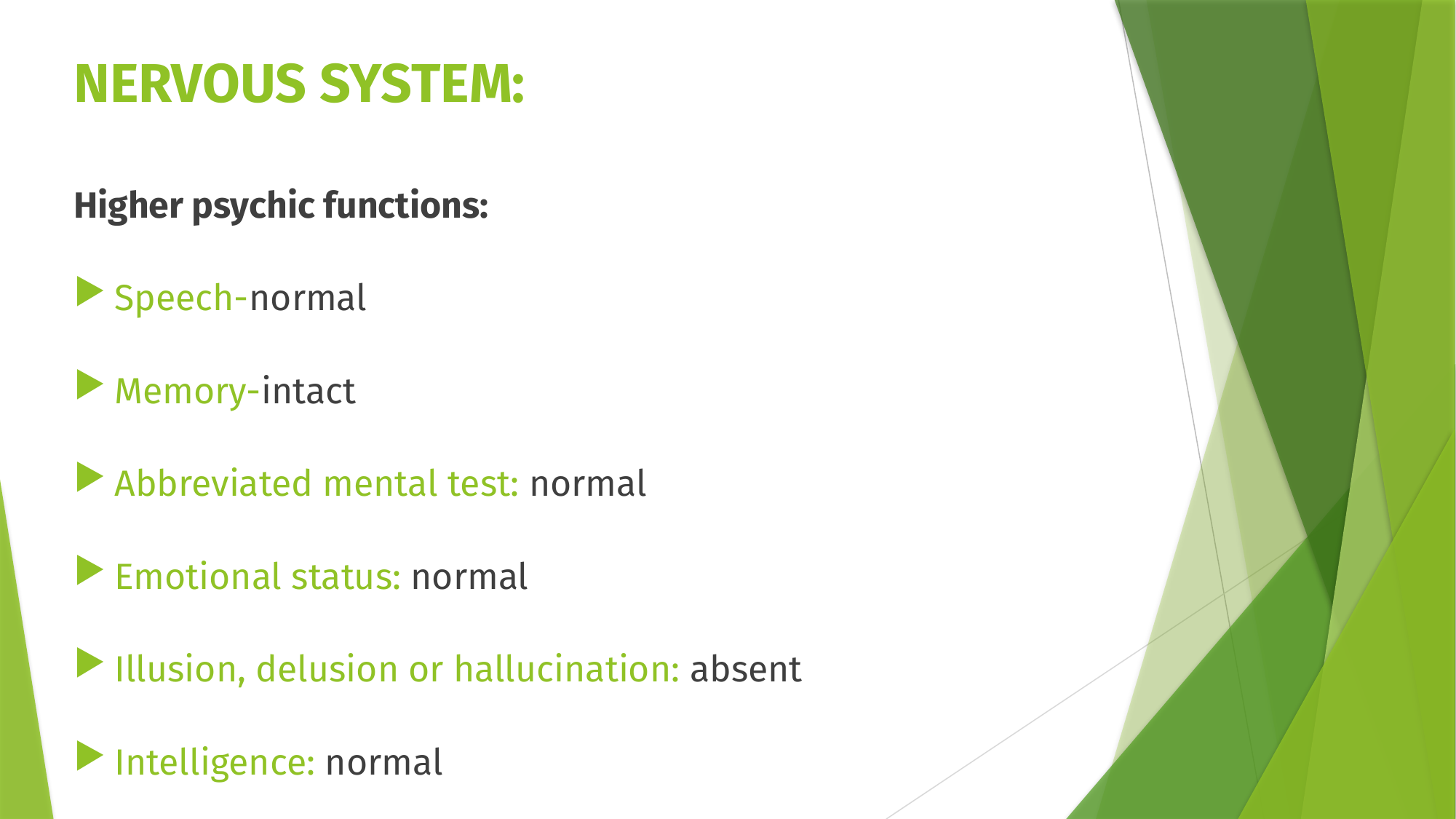

# NERVOUS SYSTEM:
Higher psychic functions:
Speech-normal
Memory-intact
Abbreviated mental test: normal
Emotional status: normal
Illusion, delusion or hallucination: absent
Intelligence: normal